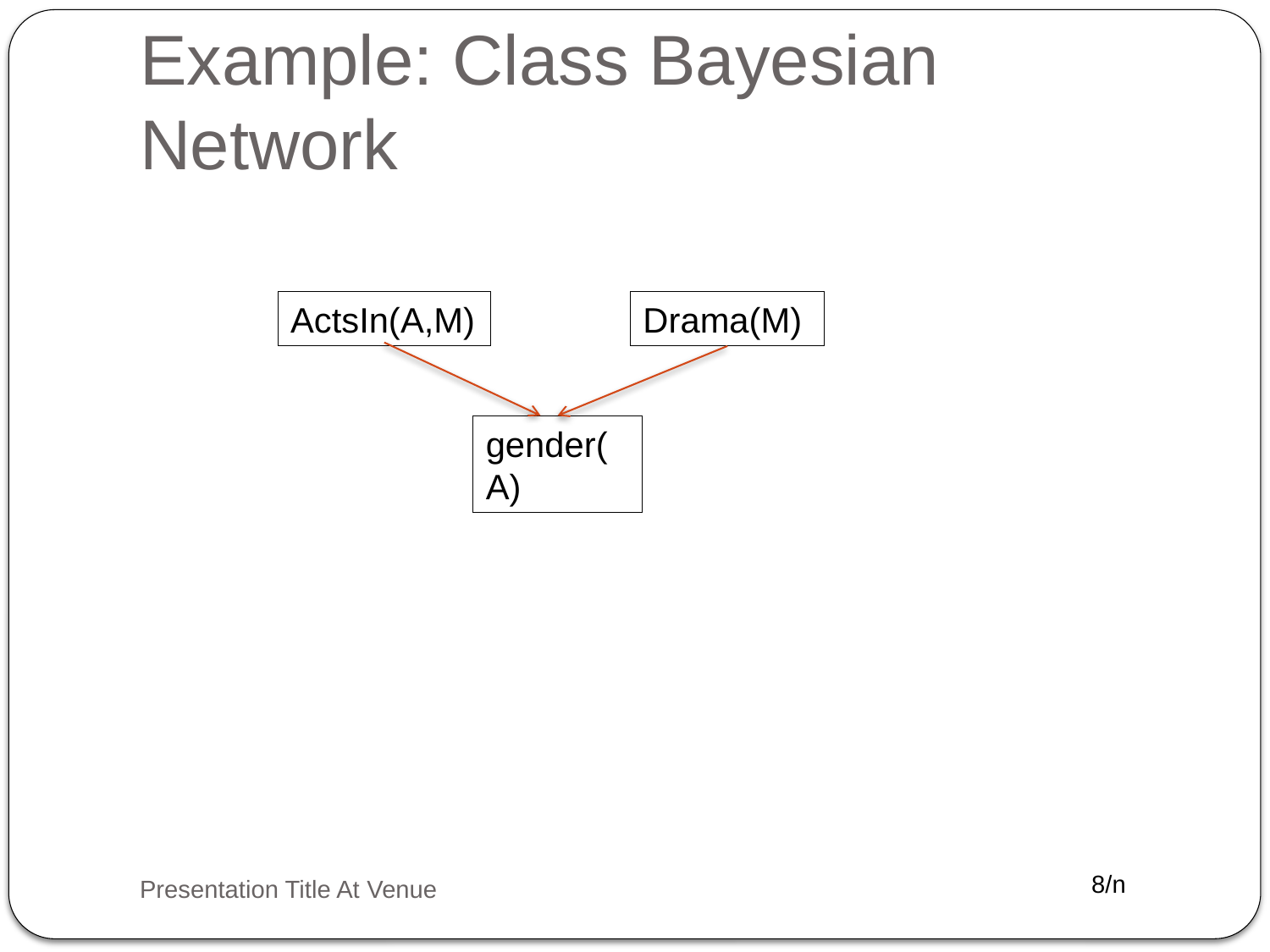

# Example: Class Bayesian Network
ActsIn(A,M)
Drama(M)
gender(A)
Presentation Title At Venue